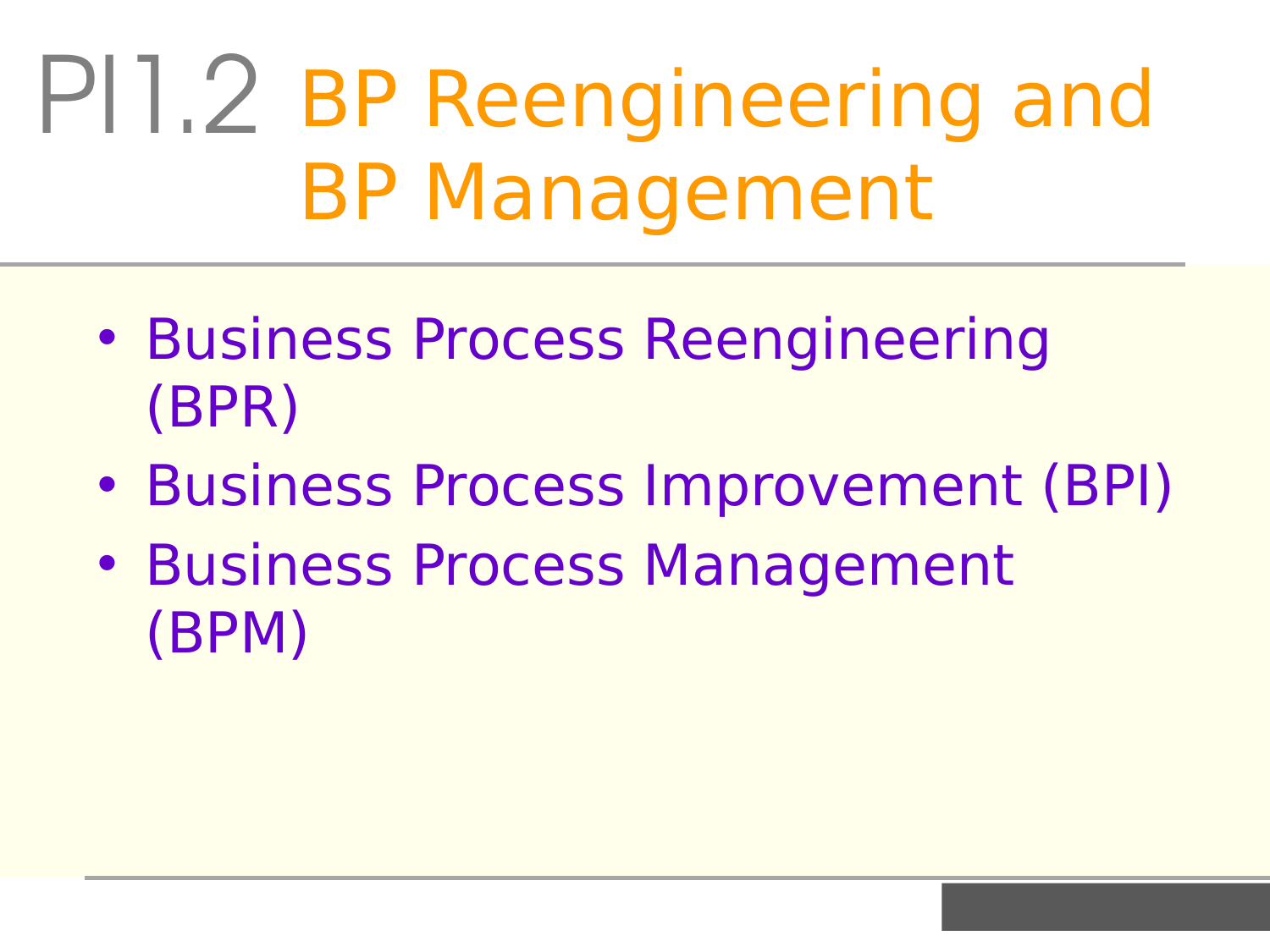

PI1.2
BP Reengineering and BP Management
Business Process Reengineering (BPR)
Business Process Improvement (BPI)
Business Process Management (BPM)